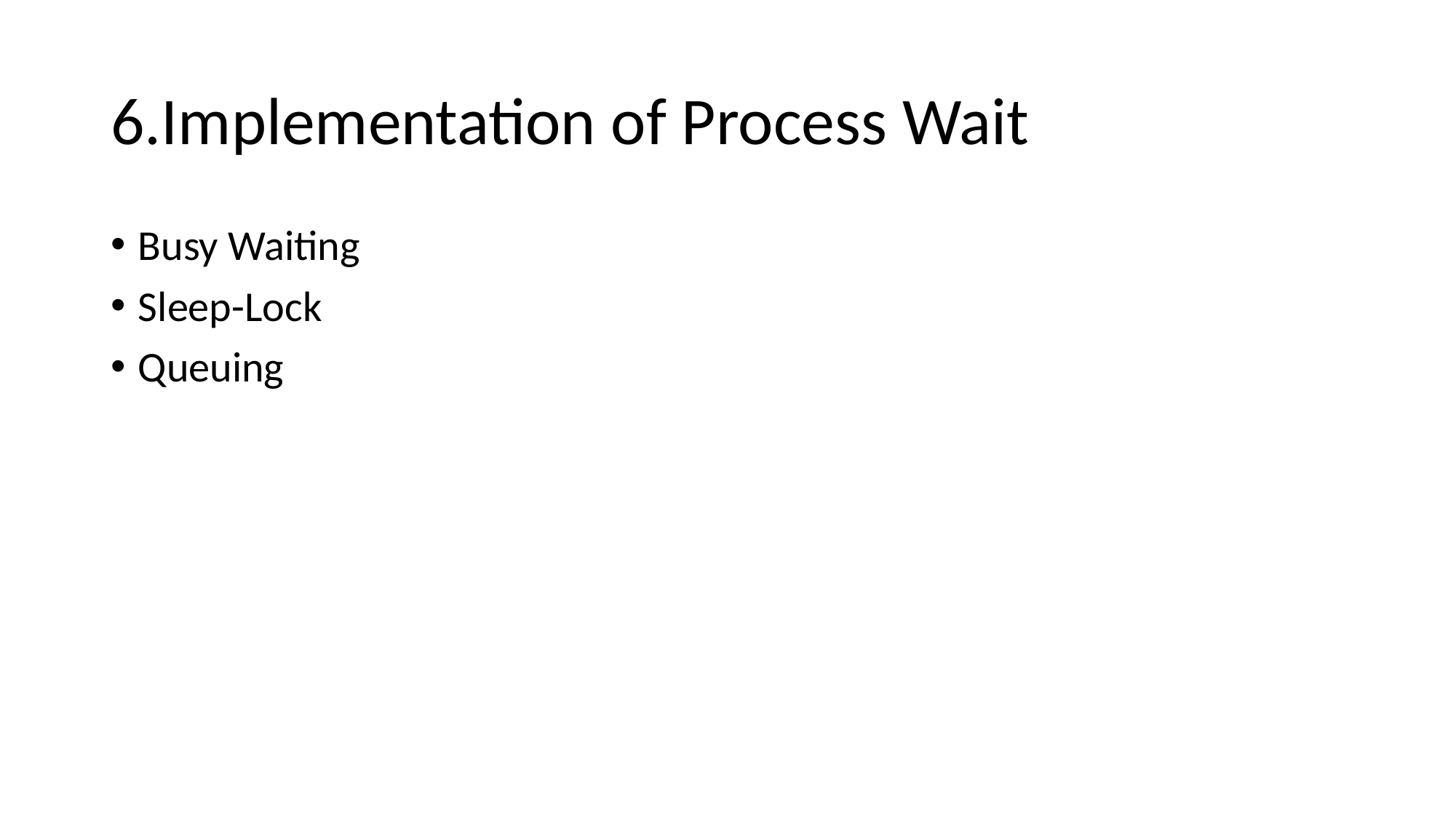

# 6.Implementation of Process Wait
Busy Waiting
Sleep-Lock
Queuing